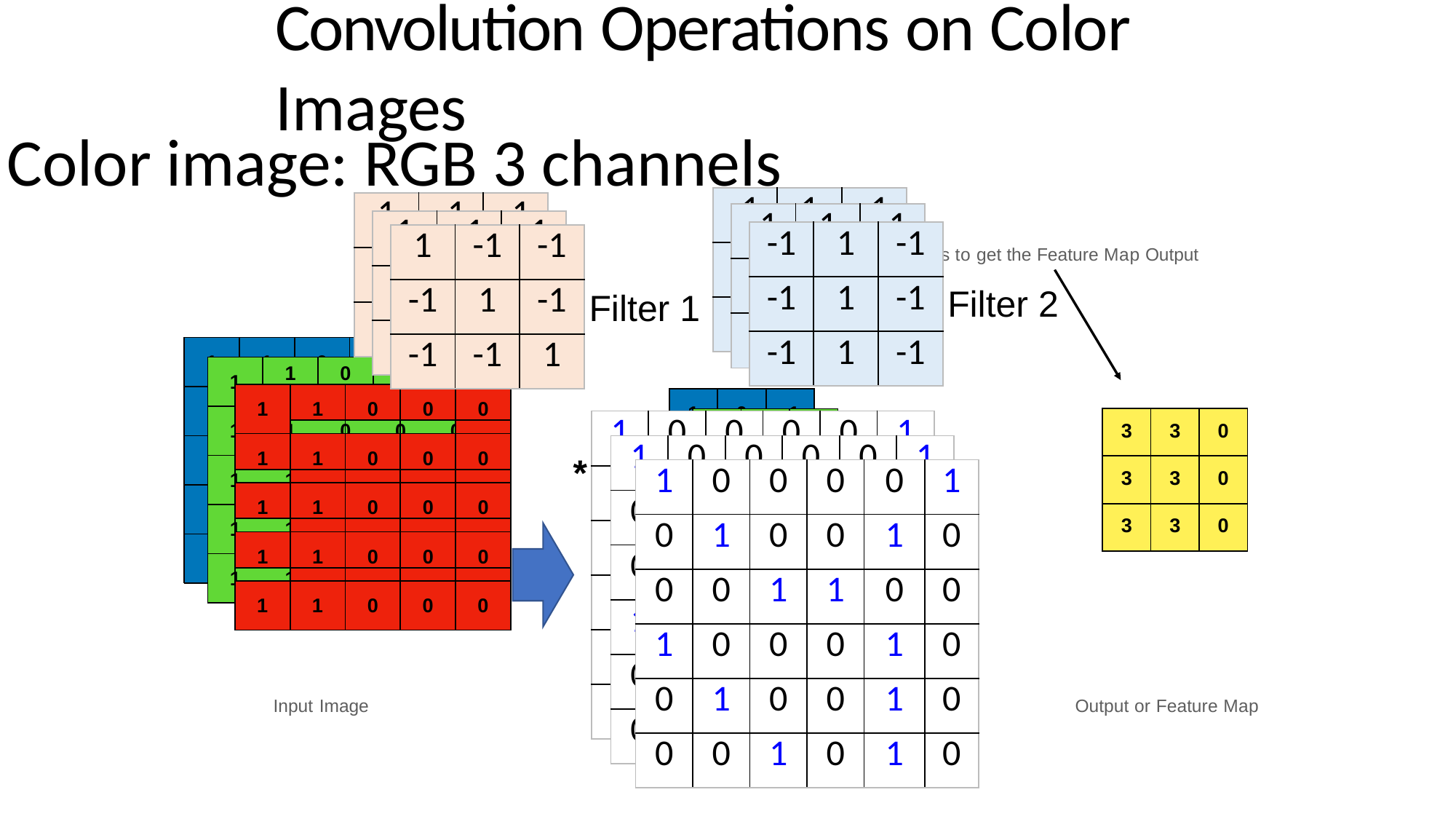

# Convolution Operations on Color Images
Color image: RGB 3 channels
| -1 | 1 | -1 |
| --- | --- | --- |
| -1 | 1 | -1 |
| -1 | 1 | -1 |
| 1 | -1 | -1 |
| --- | --- | --- |
| -1 | 1 | -1 |
| -1 | -1 | 1 |
| -1 | 1 | -1 |
| --- | --- | --- |
| -1 | 1 | -1 |
| -1 | 1 | -1 |
| 1 | -1 | -1 |
| --- | --- | --- |
| -1 | 1 | -1 |
| -1 | -1 | 1 |
| -1 | 1 | -1 |
| --- | --- | --- |
| -1 | 1 | -1 |
| -1 | 1 | -1 |
| 1 | -1 | -1 |
| --- | --- | --- |
| -1 | 1 | -1 |
| -1 | -1 | 1 |
Sum all the numbers to get the Feature Map Output

Filter 2

Filter 1

1
1
0
0
0

1
0
0
0
1

1
0
0
0

1
1
1
0
0
0
1
0	-
1

| 3 | 3 | 0 |
| --- | --- | --- |
| 3 | 3 | 0 |
| 3 | 3 | 0 |
0
-1
| 1 | 0 | 0 | 0 | 0 | 1 |
| --- | --- | --- | --- | --- | --- |
| 0 | 1 | 0 | 0 | 1 | 0 |
| 0 | 0 | 1 | 1 | 0 | 0 |
| 1 | 0 | 0 | 0 | 1 | 0 |
| 0 | 1 | 0 | 0 | 1 | 0 |
| 0 | 0 | 1 | 0 | 1 | 0 |
1
1
0
0
0
1
1
1
0
0
0

| 1 | 0 | 0 | 0 | 0 | 1 |
| --- | --- | --- | --- | --- | --- |
| 0 | 1 | 0 | 0 | 1 | 0 |
| 0 | 0 | 1 | 1 | 0 | 0 |
| 1 | 0 | 0 | 0 | 1 | 0 |
| 0 | 1 | 0 | 0 | 1 | 0 |
| 0 | 0 | 1 | 0 | 1 | 0 |
0
-1
1
1
1
0
0
0
1
0	-
1
*
=
| 1 | 0 | 0 | 0 | 0 | 1 |
| --- | --- | --- | --- | --- | --- |
| 0 | 1 | 0 | 0 | 1 | 0 |
| 0 | 0 | 1 | 1 | 0 | 0 |
| 1 | 0 | 0 | 0 | 1 | 0 |
| 0 | 1 | 0 | 0 | 1 | 0 |
| 0 | 0 | 1 | 0 | 1 | 0 |
1
1
1
0
0
0
0
-
1
1
1
0
0
0
-1
1	0
1
0	-
1
1
1
0
0
0
1
0
-
1
1
1
0
0
0

1
1
0
0
0
1
1
0
0
0
1
0
-1
1
1
0
0
0
1
1
0
0
0
Input Image
Filter or Kernel
Output or Feature Map